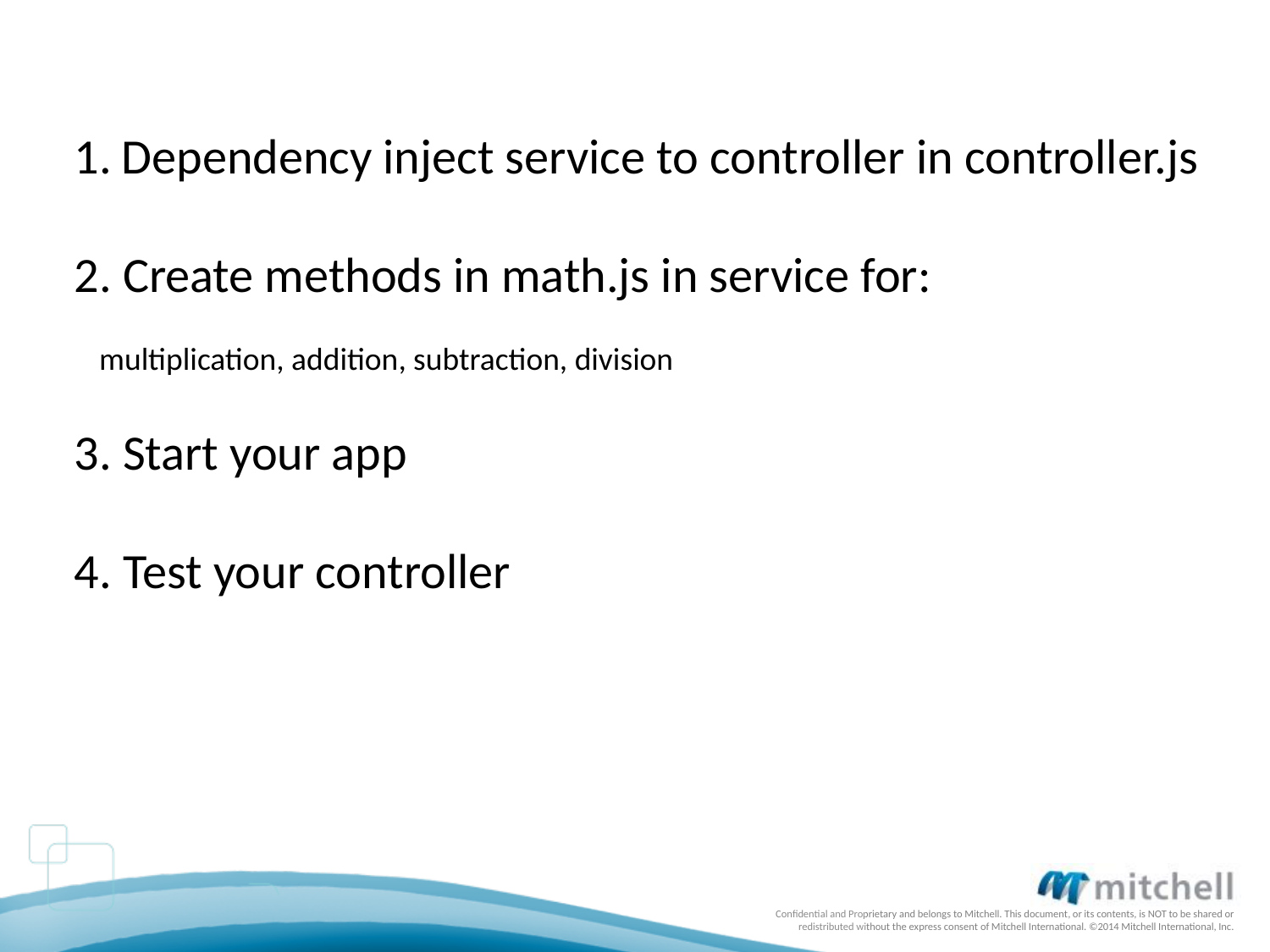

Dependency inject service to controller in controller.js

2. Create methods in math.js in service for:

3. Start your app

4. Test your controller

multiplication, addition, subtraction, division